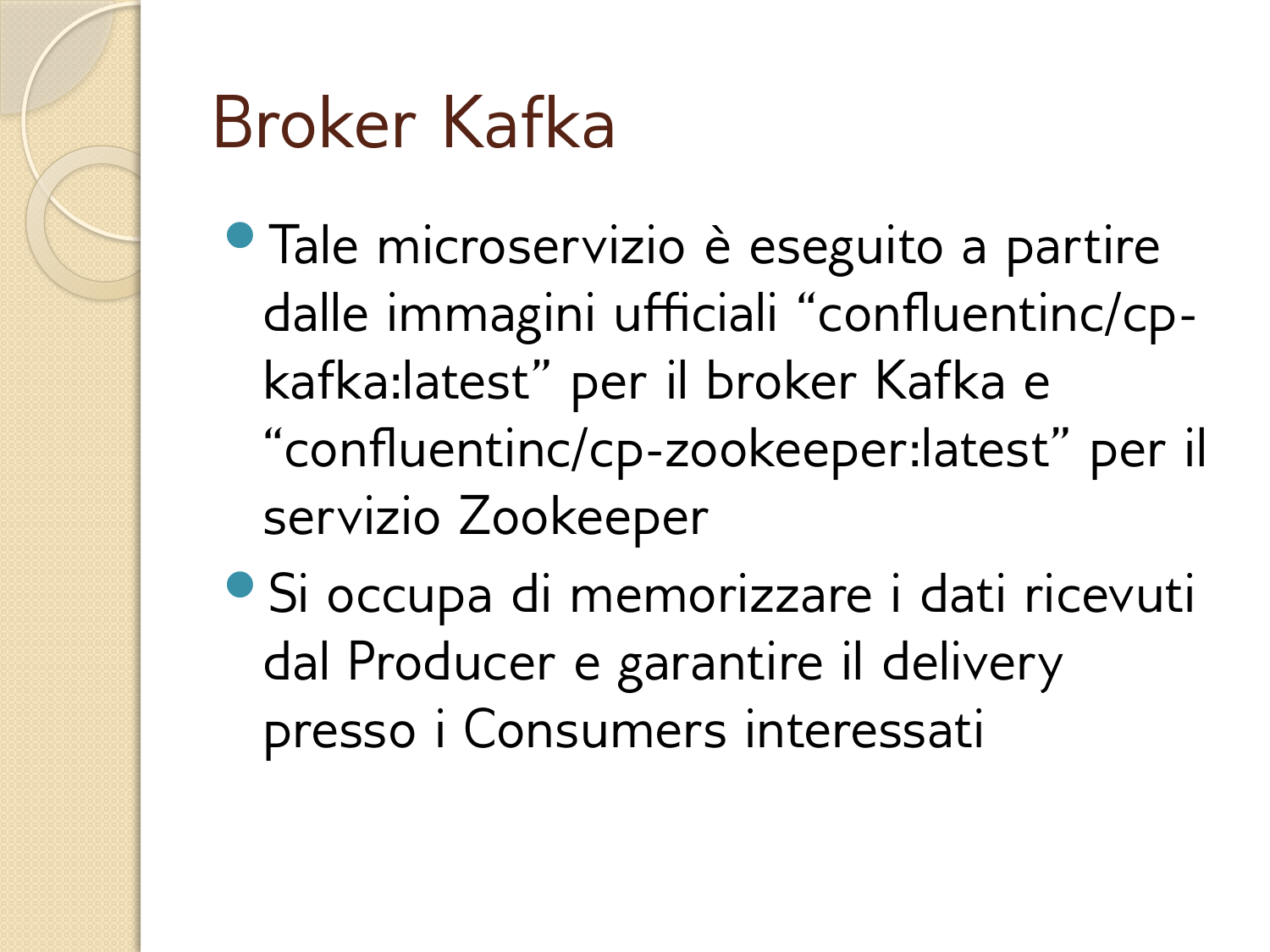

# Broker Kafka
Tale microservizio è eseguito a partire dalle immagini ufficiali “confluentinc/cp-kafka:latest” per il broker Kafka e “confluentinc/cp-zookeeper:latest” per il servizio Zookeeper
Si occupa di memorizzare i dati ricevuti dal Producer e garantire il delivery presso i Consumers interessati